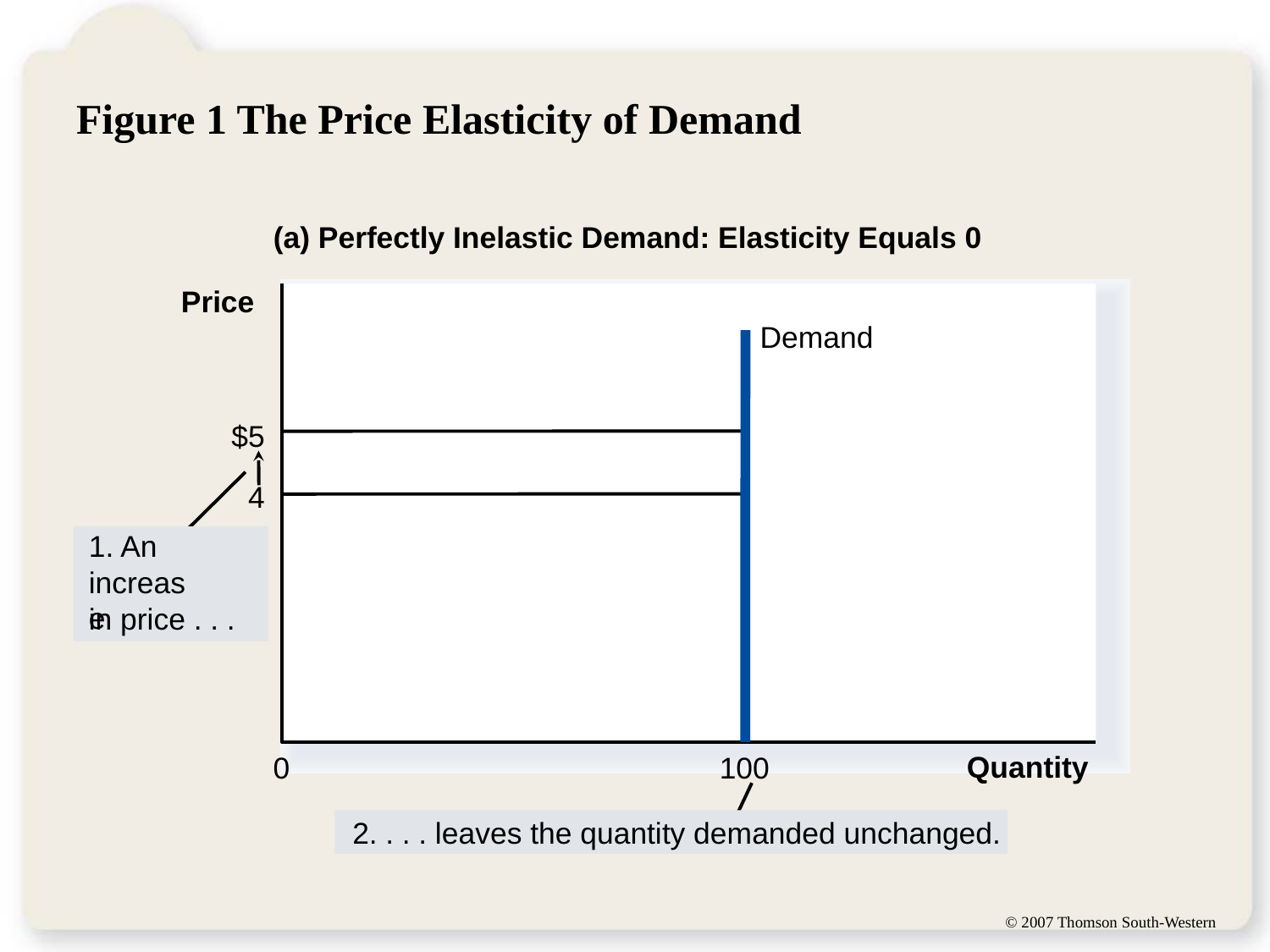

# Figure 1 The Price Elasticity of Demand
(a) Perfectly Inelastic Demand: Elasticity Equals 0
Price

Demand
100
$5

1. An
increase
in price . . .
4
Quantity
0

2. . . . leaves the quantity demanded unchanged.